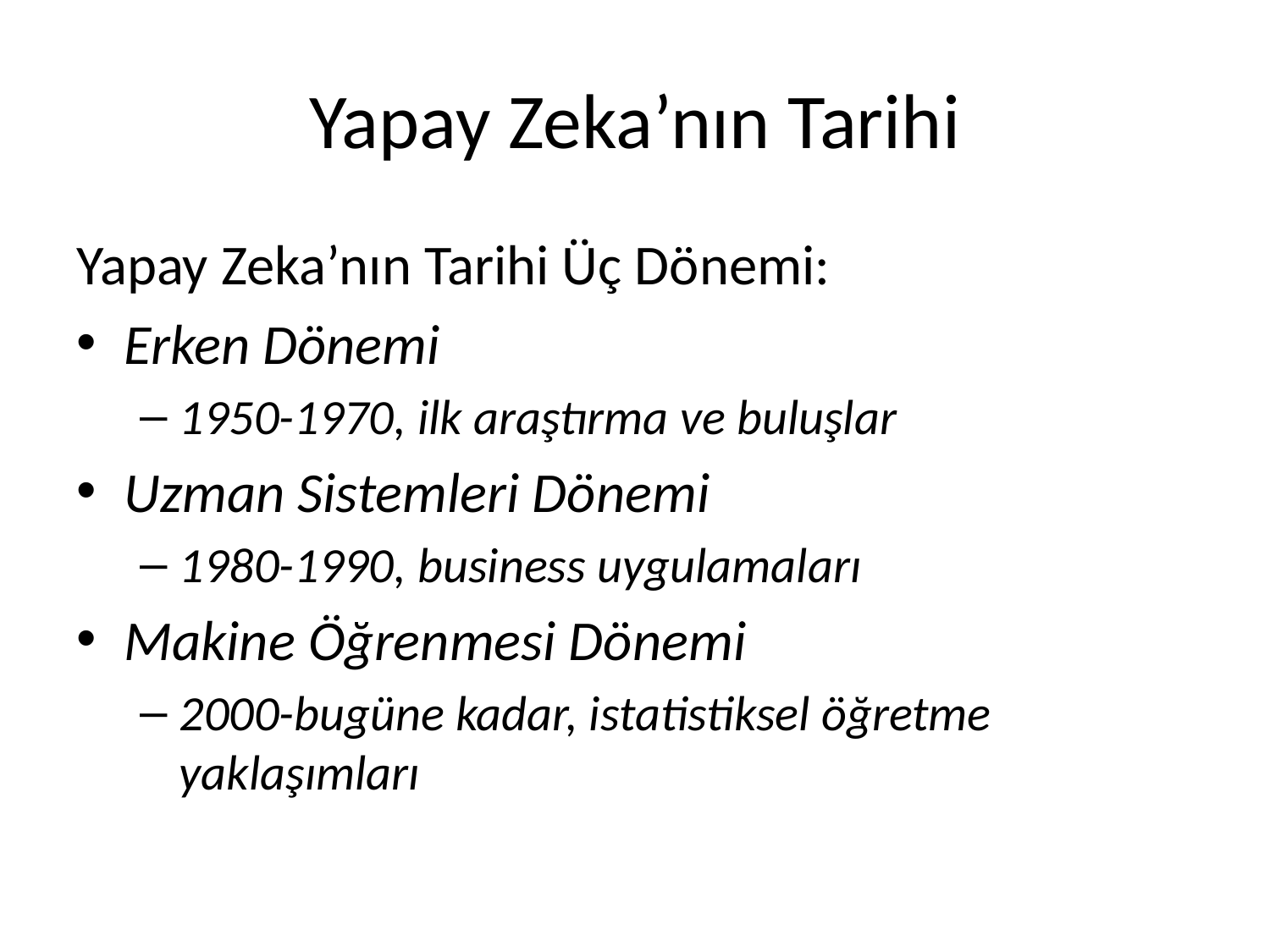

# Yapay Zeka’nın Tarihi
Yapay Zeka’nın Tarihi Üç Dönemi:
Erken Dönemi
1950-1970, ilk araştırma ve buluşlar
Uzman Sistemleri Dönemi
1980-1990, business uygulamaları
Makine Öğrenmesi Dönemi
2000-bugüne kadar, istatistiksel öğretme yaklaşımları